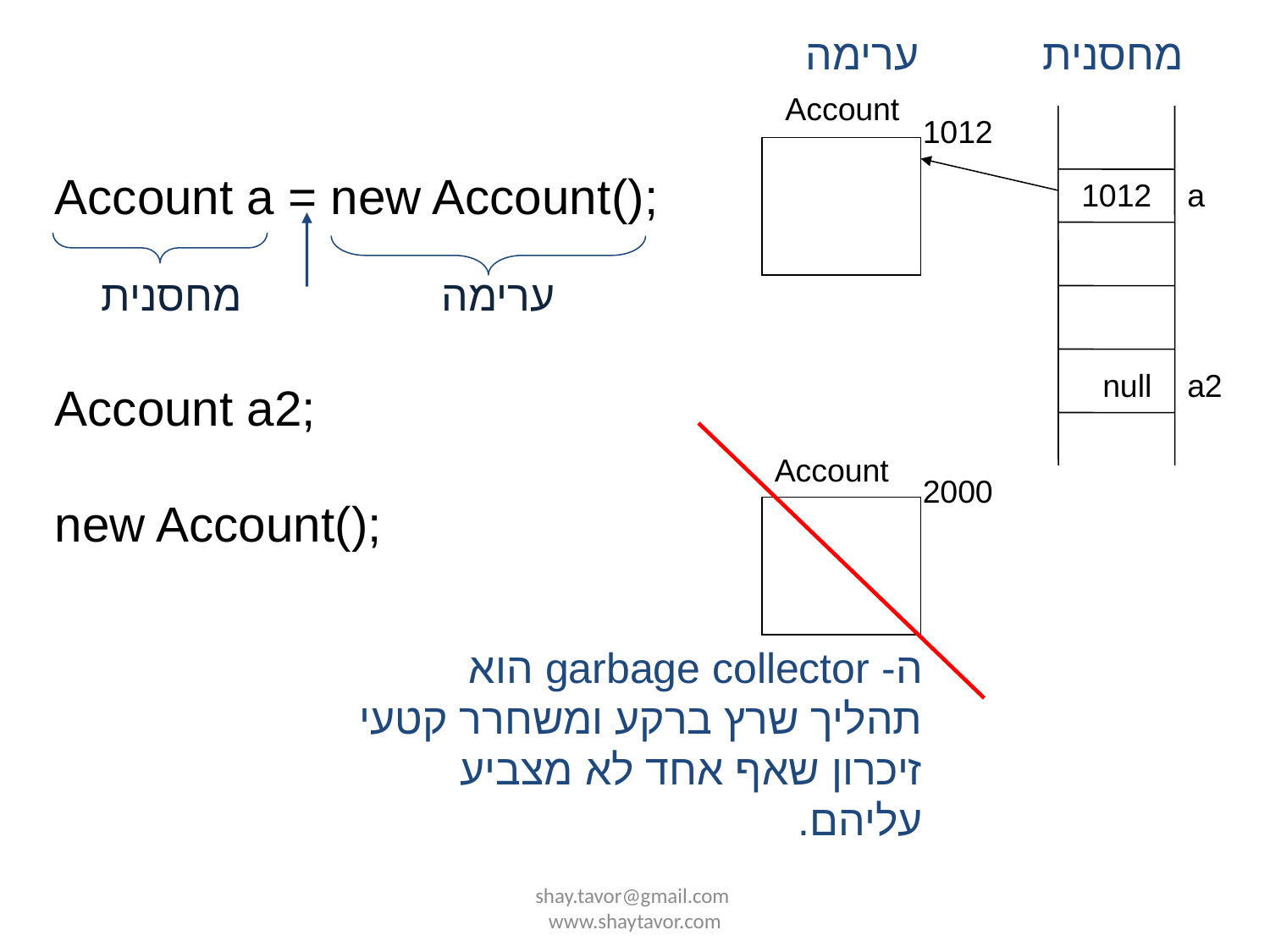

ערימה
מחסנית
Account

1012

Account a = new Account();

1012
a

מחסנית
ערימה
null
a2
Account a2;

Account
2000
new Account();

ה- garbage collector הוא תהליך שרץ ברקע ומשחרר קטעי זיכרון שאף אחד לא מצביע עליהם.
shay.tavor@gmail.com  www.shaytavor.com